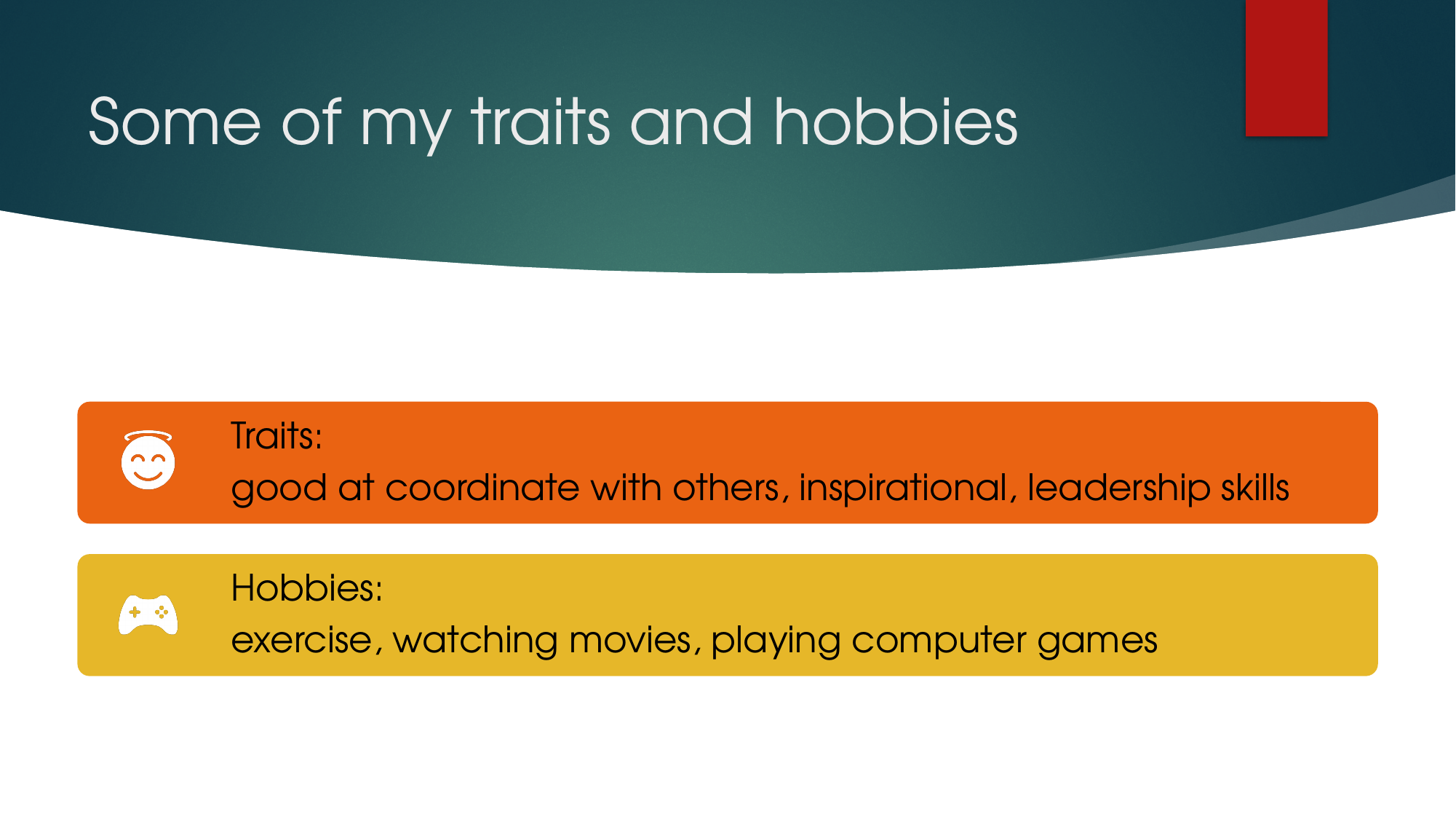

# Some of my traits and hobbies

Traits:
good at coordinate with others, inspirational, leadership skills
Hobbies:
exercise, watching movies, playing computer games